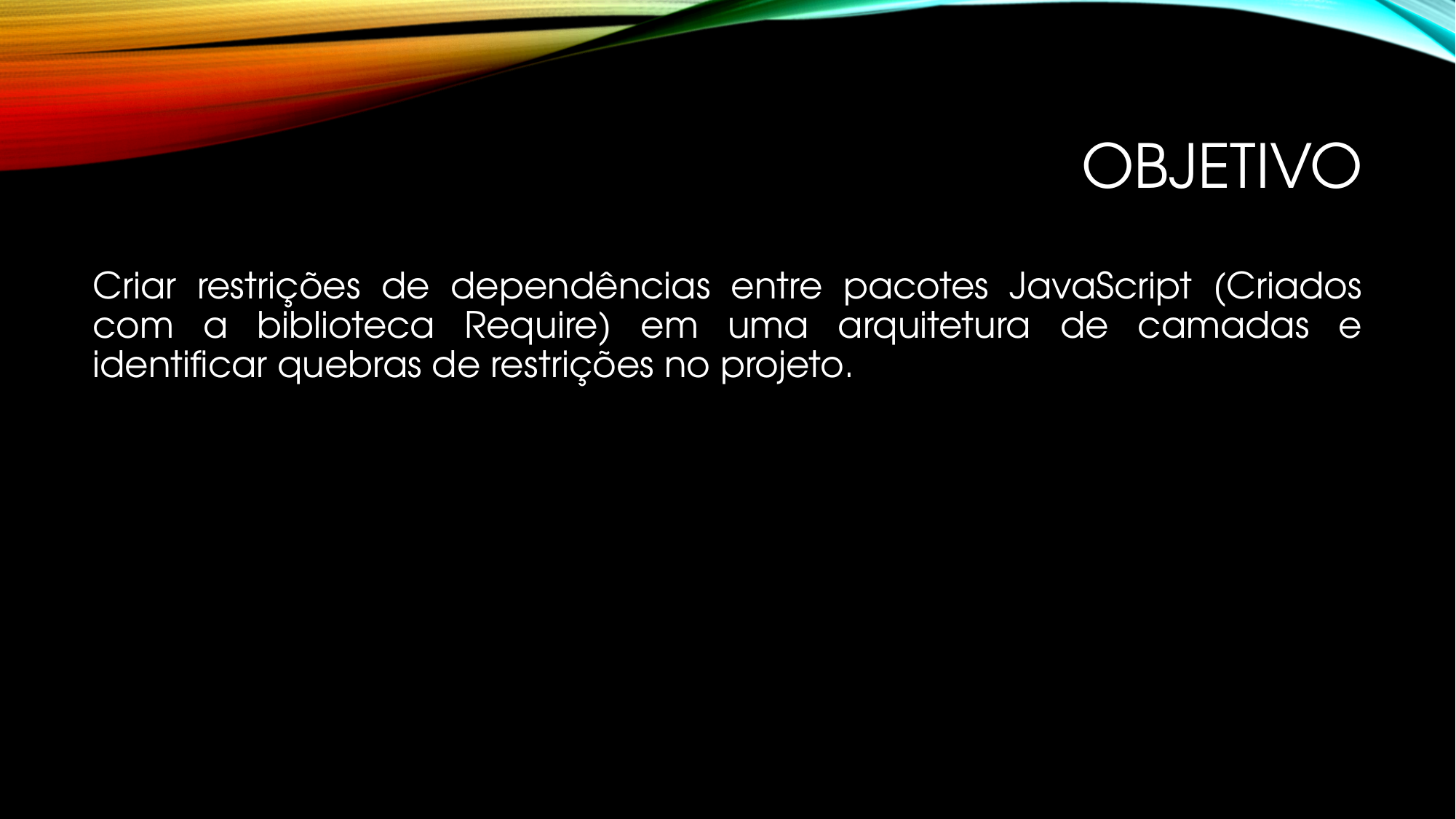

# Objetivo
Criar restrições de dependências entre pacotes JavaScript (Criados com a biblioteca Require) em uma arquitetura de camadas e identificar quebras de restrições no projeto.